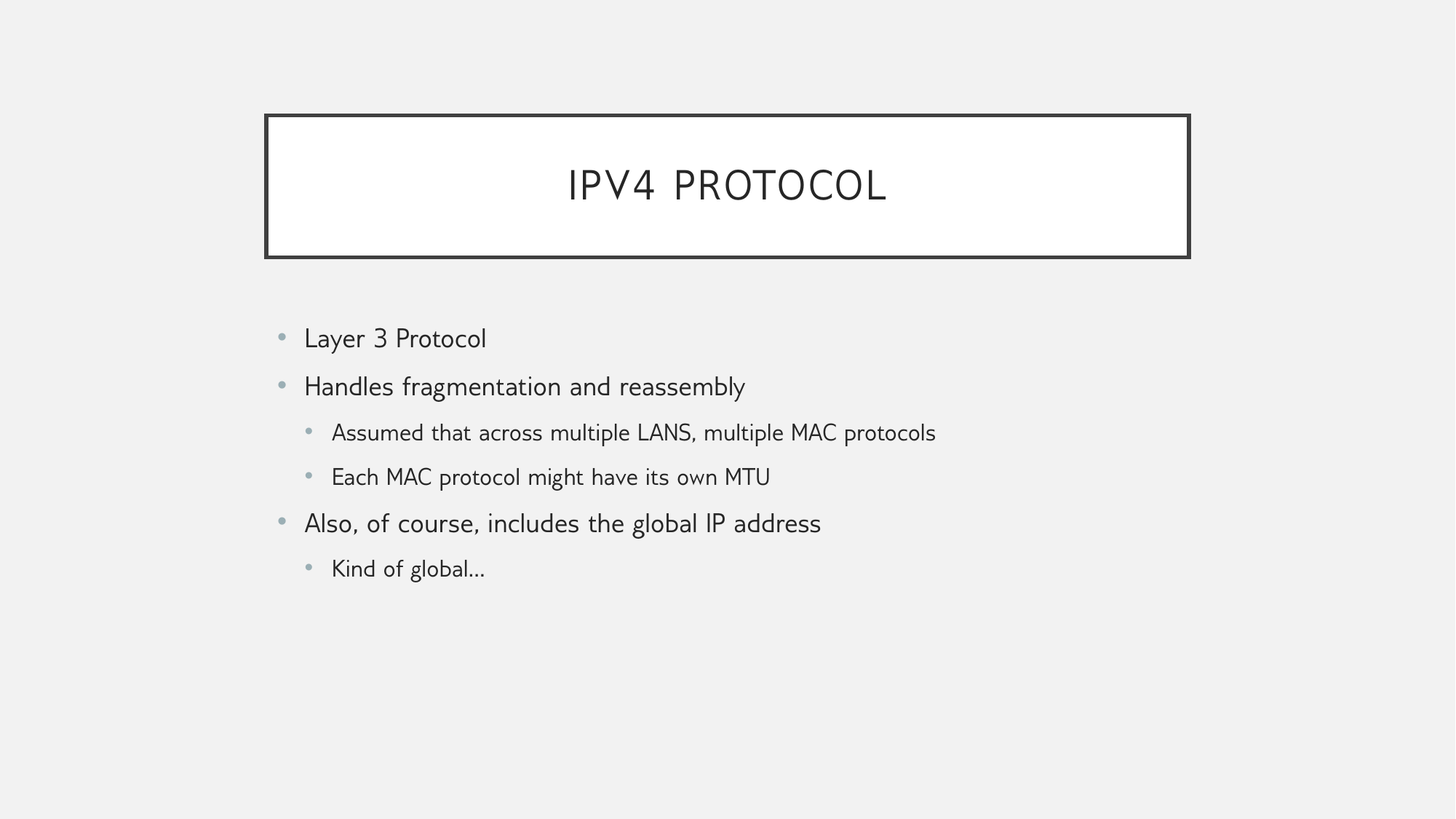

# IPv4 Protocol
Layer 3 Protocol
Handles fragmentation and reassembly
Assumed that across multiple LANS, multiple MAC protocols
Each MAC protocol might have its own MTU
Also, of course, includes the global IP address
Kind of global…